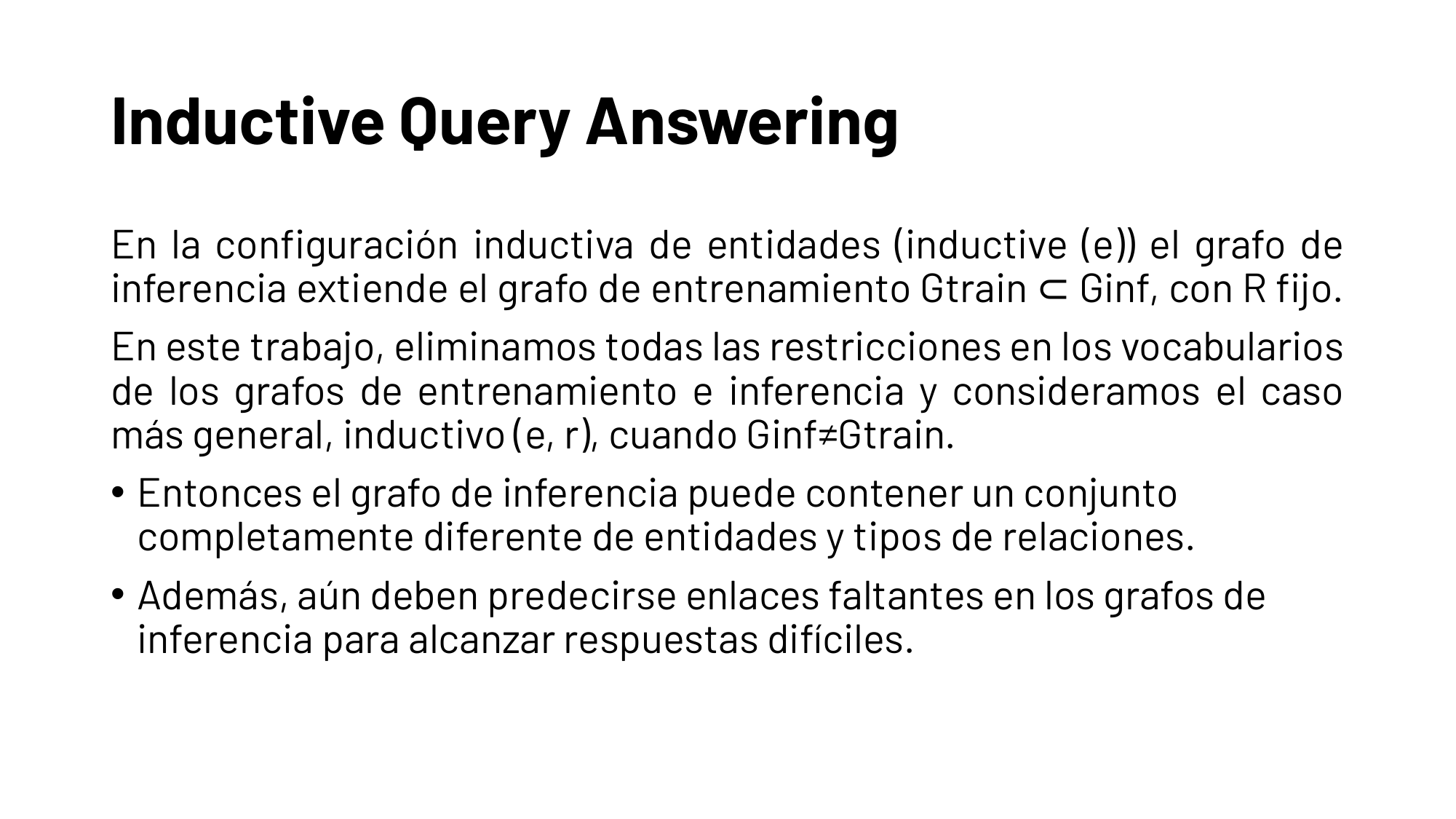

# Inductive Query Answering
En la configuración inductiva de entidades (inductive (e)) el grafo de inferencia extiende el grafo de entrenamiento Gtrain ⊂ Ginf, con R fijo.
En este trabajo, eliminamos todas las restricciones en los vocabularios de los grafos de entrenamiento e inferencia y consideramos el caso más general, inductivo (e, r), cuando Ginf≠Gtrain.
Entonces el grafo de inferencia puede contener un conjunto completamente diferente de entidades y tipos de relaciones.
Además, aún deben predecirse enlaces faltantes en los grafos de inferencia para alcanzar respuestas difíciles.